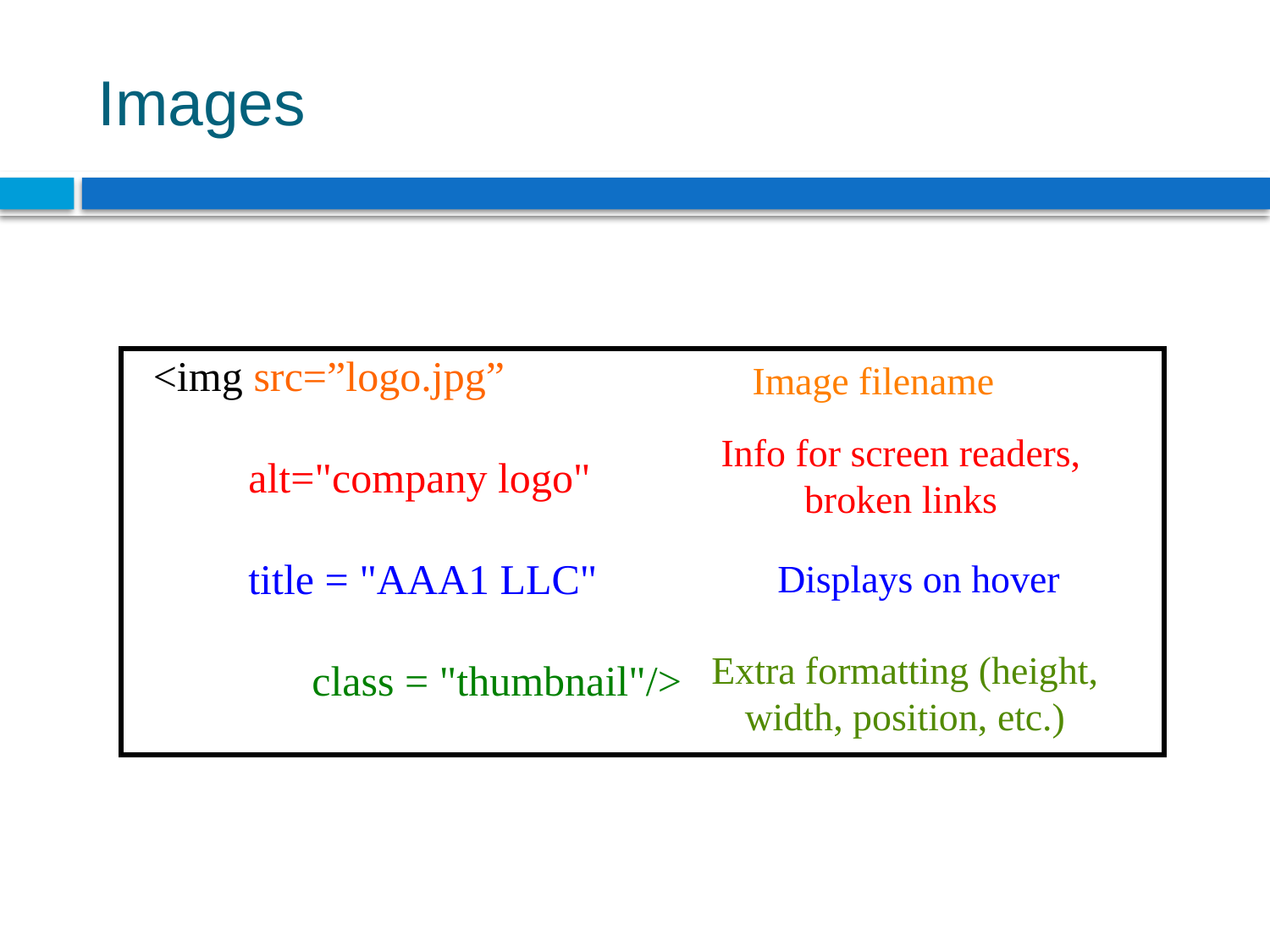

# Images
   <img src=”logo.jpg”

            alt="company logo"

            title = "AAA1 LLC"

	      class = "thumbnail"/>

Image filename
Info for screen readers, broken links
Displays on hover
Extra formatting (height, width, position, etc.)